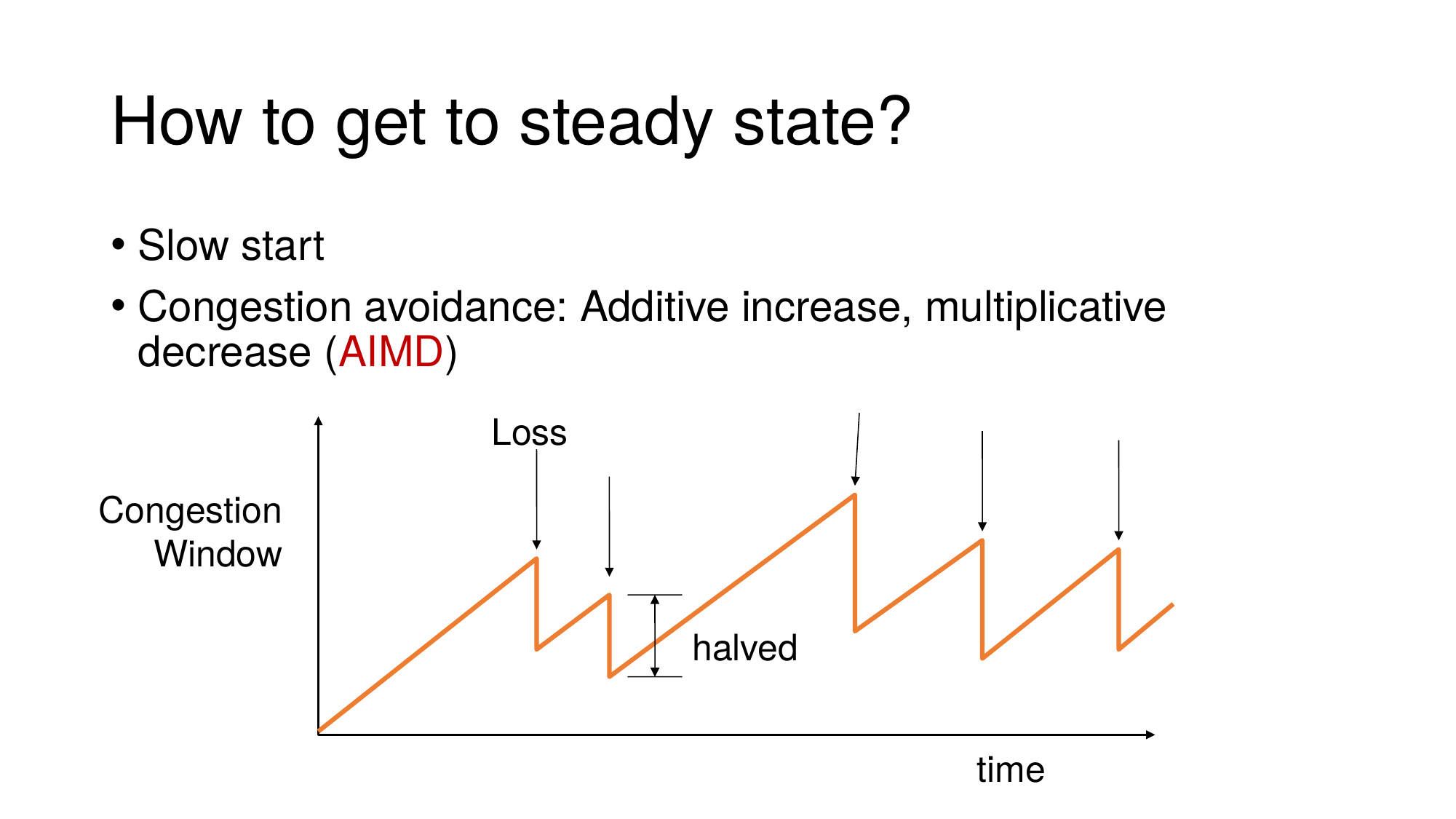

# How to get to steady state?
Slow start
Congestion avoidance: Additive increase, multiplicative decrease (AIMD)

Loss

Congestion
Window

halved

time